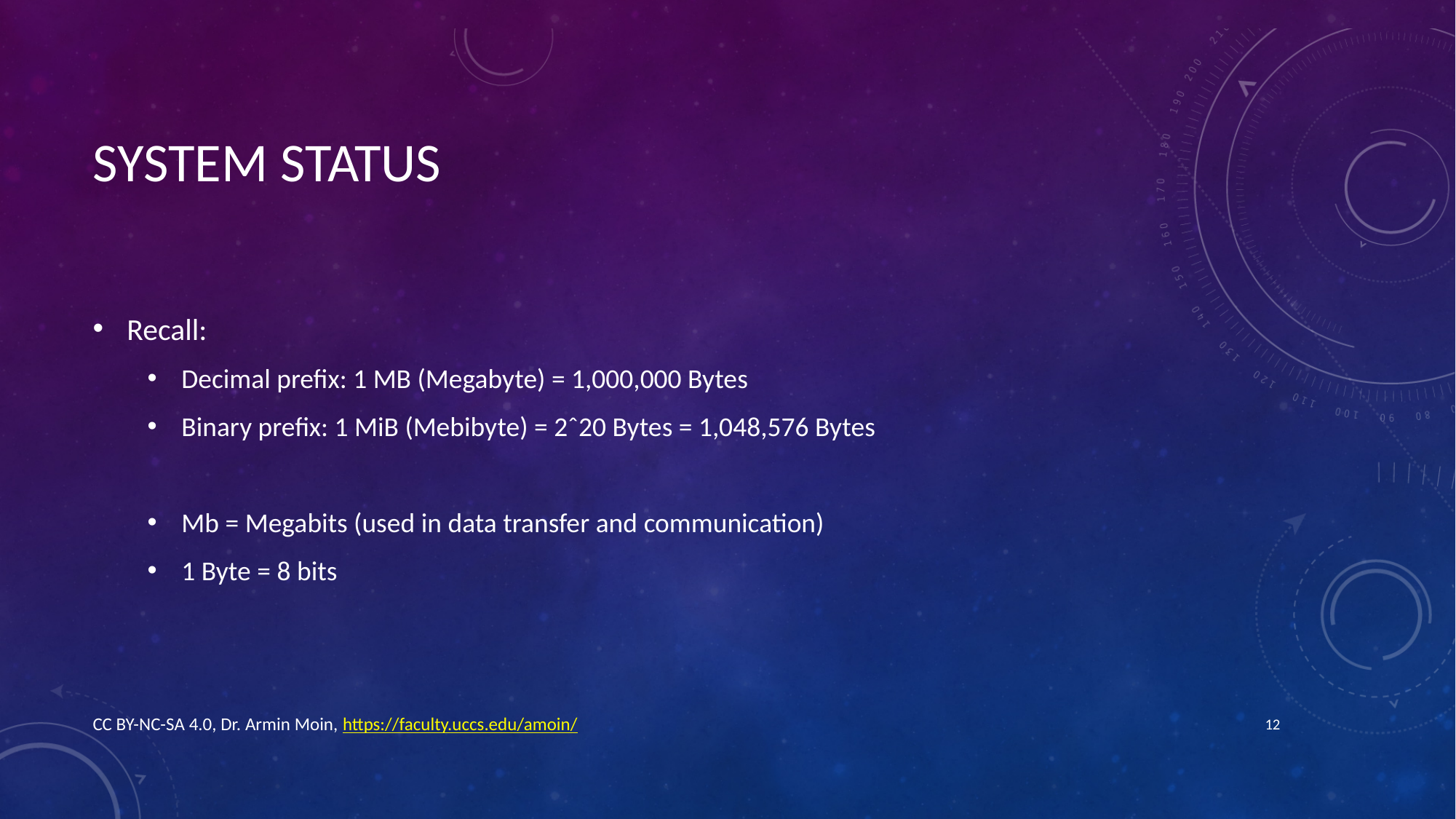

# System Status
Recall:
Decimal prefix: 1 MB (Megabyte) = 1,000,000 Bytes
Binary prefix: 1 MiB (Mebibyte) = 2ˆ20 Bytes = 1,048,576 Bytes

Mb = Megabits (used in data transfer and communication)
1 Byte = 8 bits

CC BY-NC-SA 4.0, Dr. Armin Moin, https://faculty.uccs.edu/amoin/
12